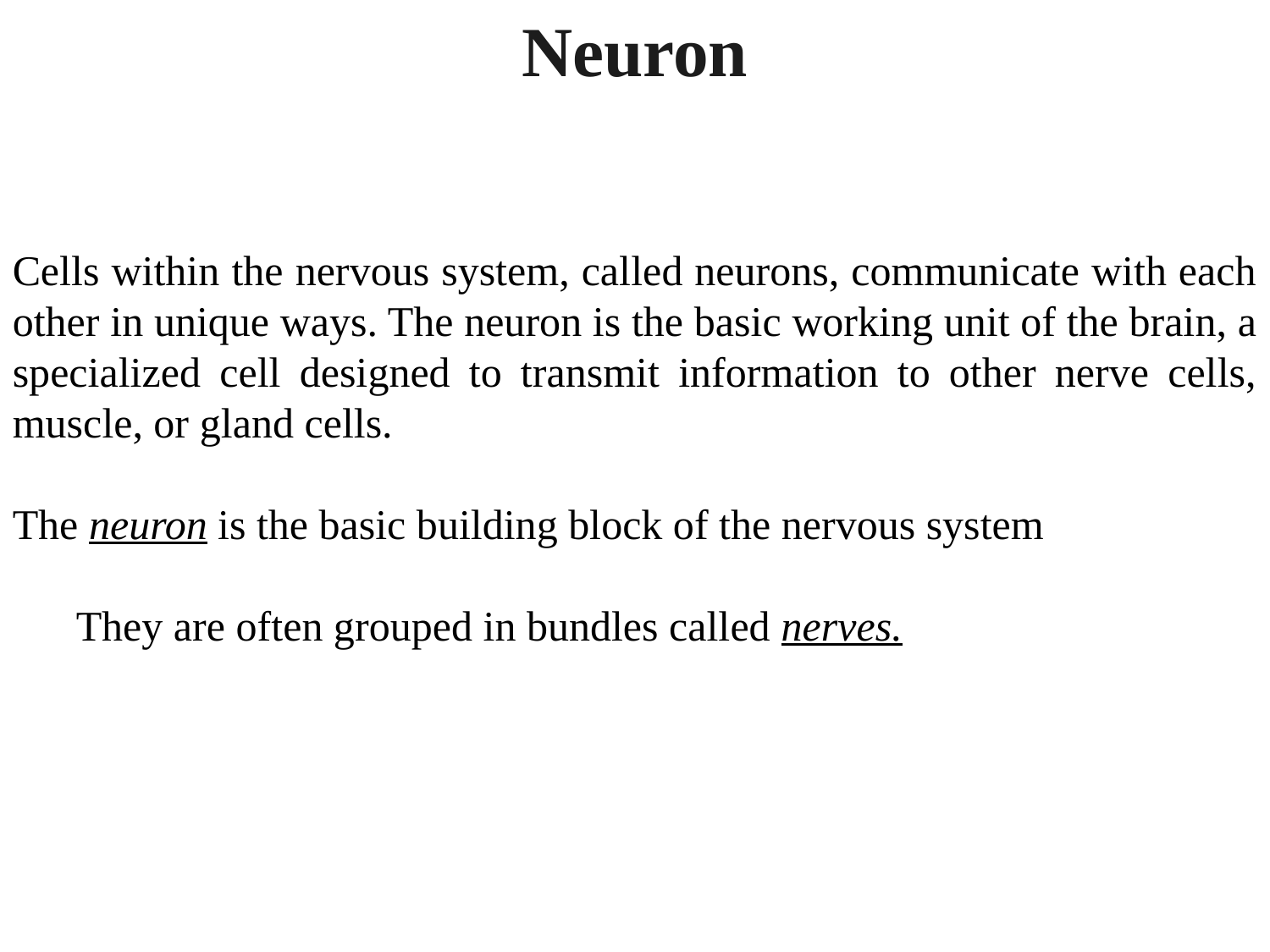

Neuron

Cells within the nervous system, called neurons, communicate with each other in unique ways. The neuron is the basic working unit of the brain, a specialized cell designed to transmit information to other nerve cells, muscle, or gland cells.

The neuron is the basic building block of the nervous system

They are often grouped in bundles called nerves.